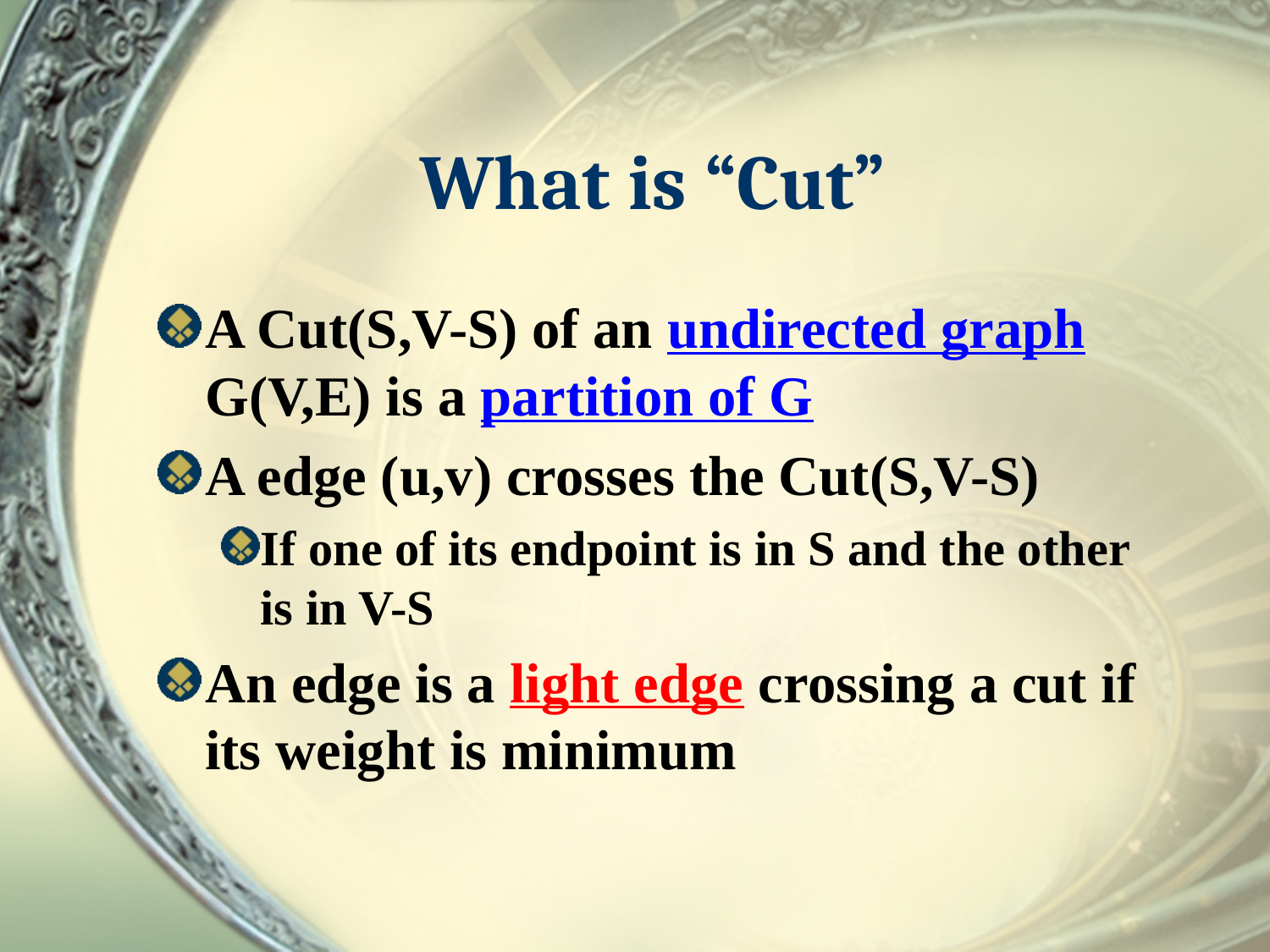

# What is “Cut”
A Cut(S,V-S) of an undirected graph G(V,E) is a partition of G
A edge (u,v) crosses the Cut(S,V-S)
If one of its endpoint is in S and the other is in V-S
An edge is a light edge crossing a cut if its weight is minimum